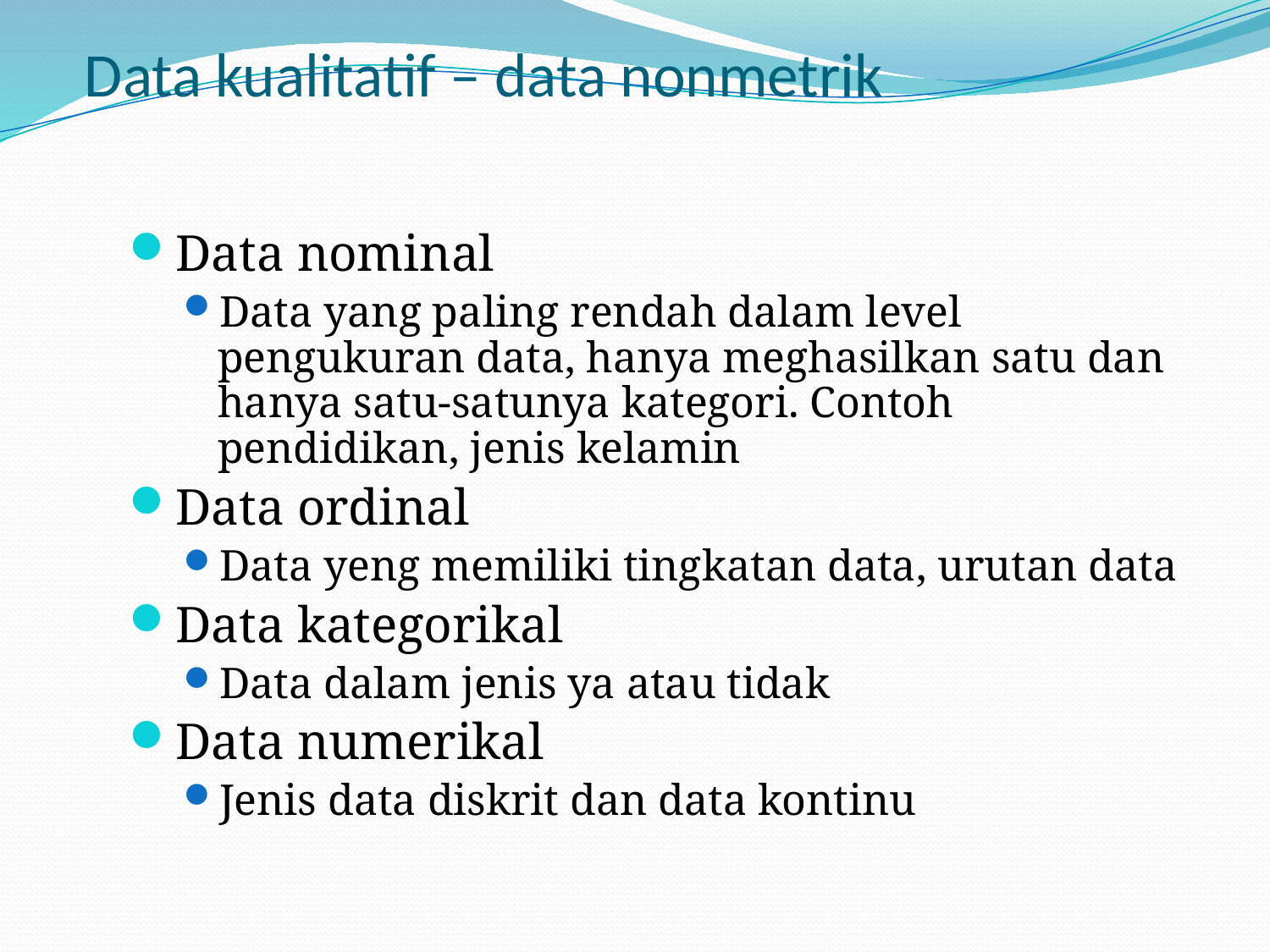

# Data kualitatif – data nonmetrik
Data nominal
Data yang paling rendah dalam level pengukuran data, hanya meghasilkan satu dan hanya satu-satunya kategori. Contoh pendidikan, jenis kelamin
Data ordinal
Data yeng memiliki tingkatan data, urutan data
Data kategorikal
Data dalam jenis ya atau tidak
Data numerikal
Jenis data diskrit dan data kontinu